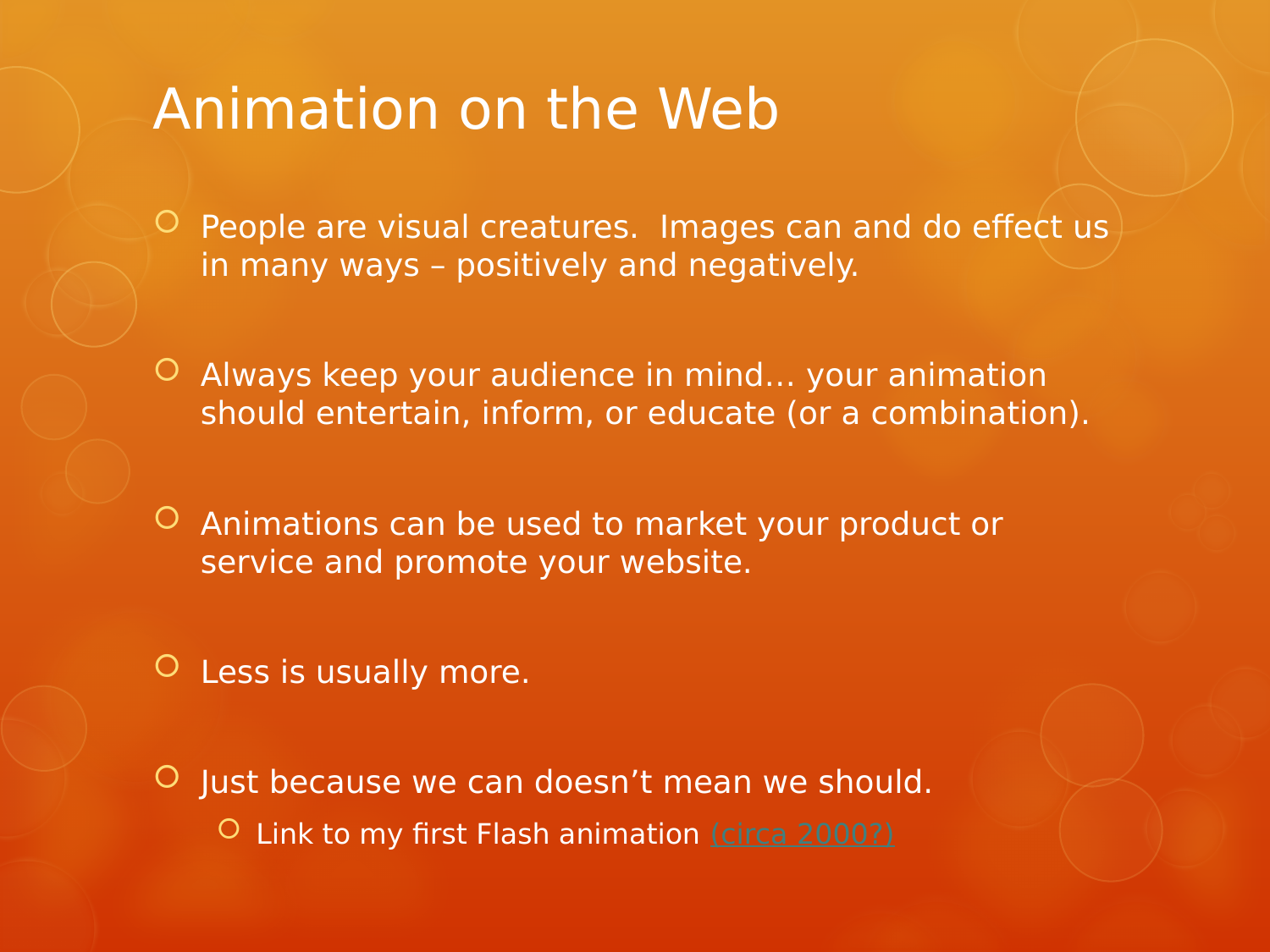

# Animation on the Web
People are visual creatures.  Images can and do effect us in many ways – positively and negatively.

Always keep your audience in mind… your animation should entertain, inform, or educate (or a combination).

Animations can be used to market your product or service and promote your website.

Less is usually more.

Just because we can doesn’t mean we should.
Link to my first Flash animation (circa 2000?)